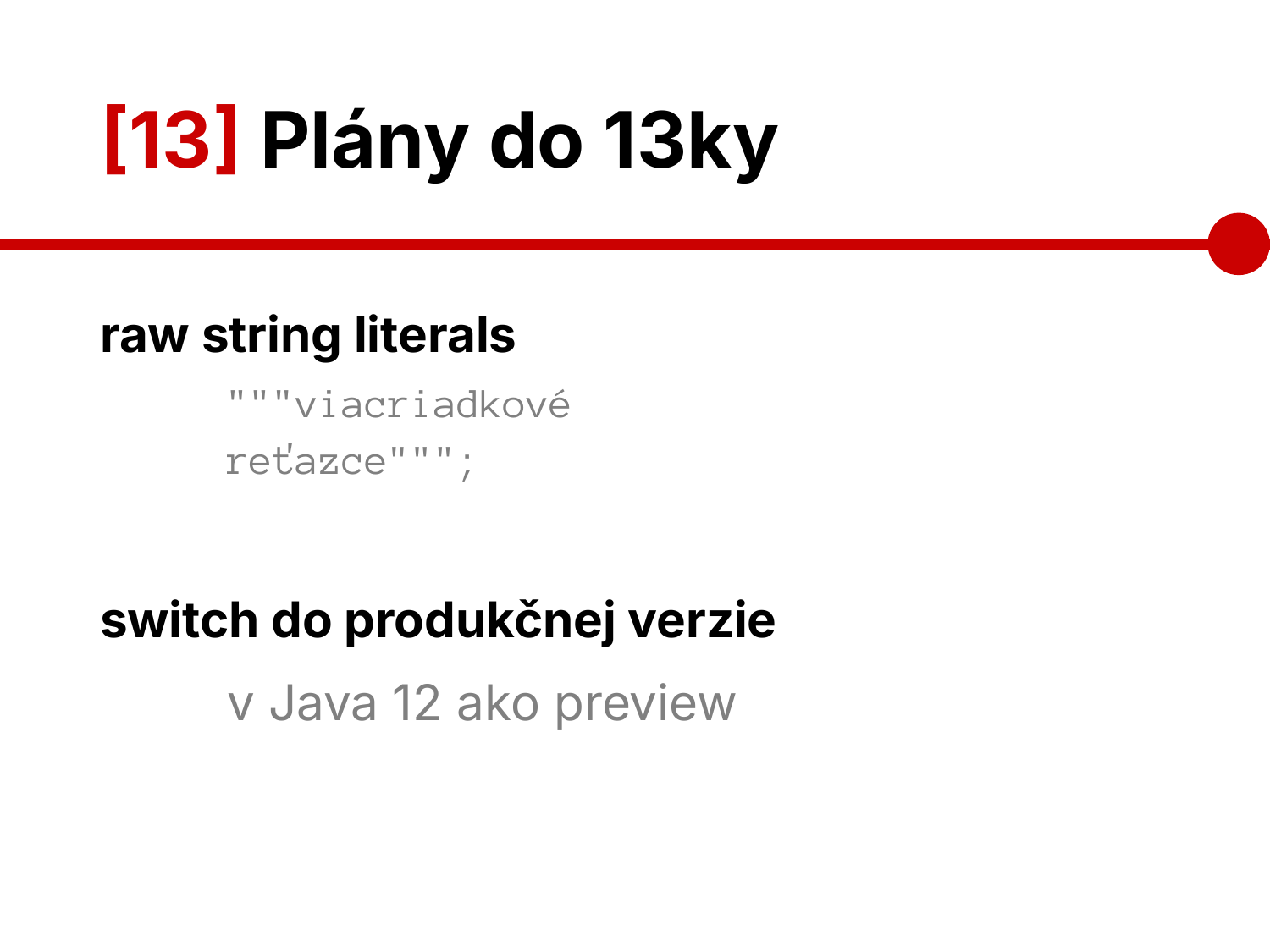

# [13] Plány do 13ky
raw string literals
	"""viacriadkové
	reťazce""";

switch do produkčnej verzie
	v Java 12 ako preview